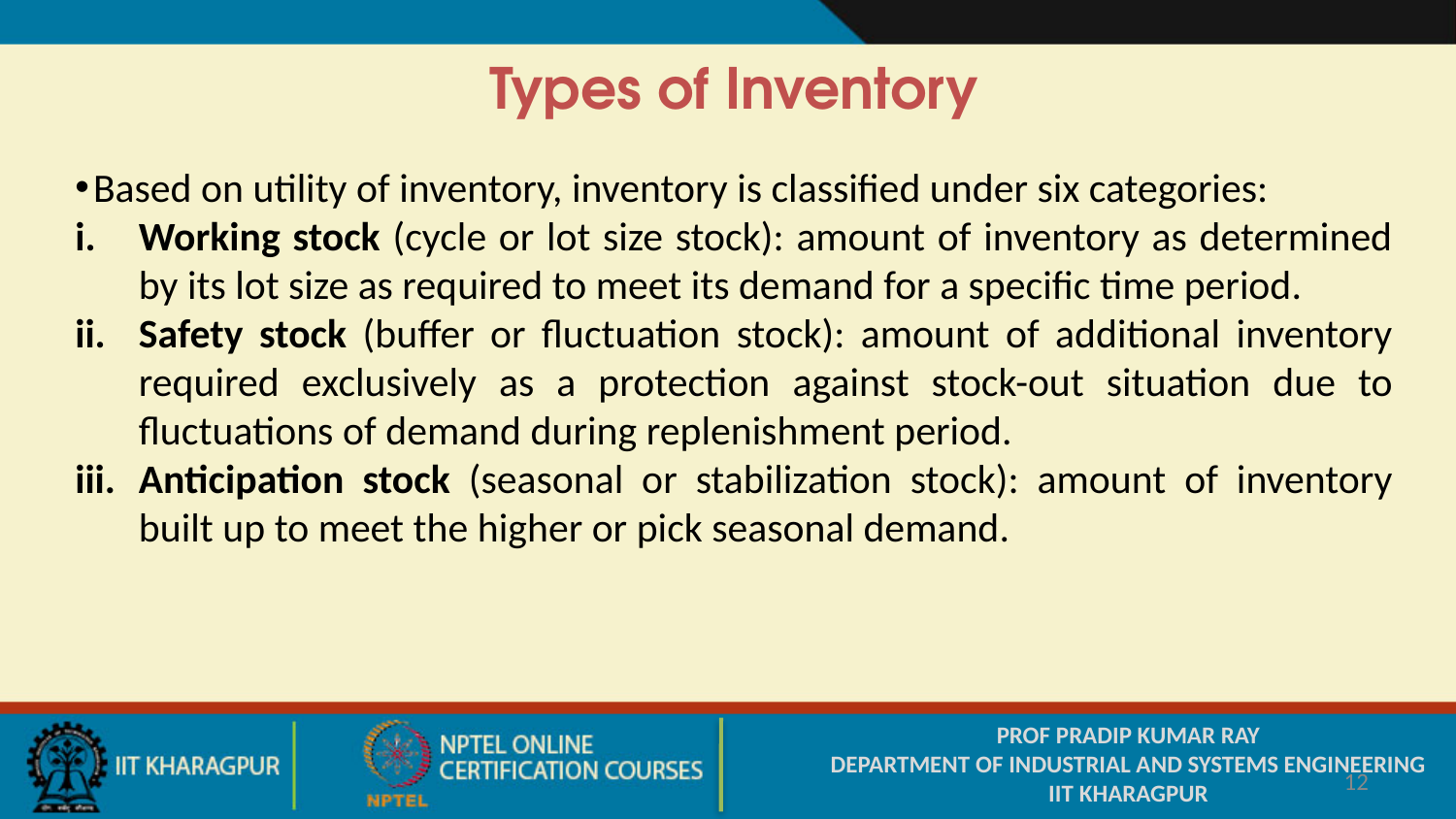

Types of Inventory
Based on utility of inventory, inventory is classified under six categories:
Working stock (cycle or lot size stock): amount of inventory as determined by its lot size as required to meet its demand for a specific time period.
Safety stock (buffer or fluctuation stock): amount of additional inventory required exclusively as a protection against stock-out situation due to fluctuations of demand during replenishment period.
Anticipation stock (seasonal or stabilization stock): amount of inventory built up to meet the higher or pick seasonal demand.
PROF PRADIP KUMAR RAY
DEPARTMENT OF INDUSTRIAL AND SYSTEMS ENGINEERING
IIT KHARAGPUR
12